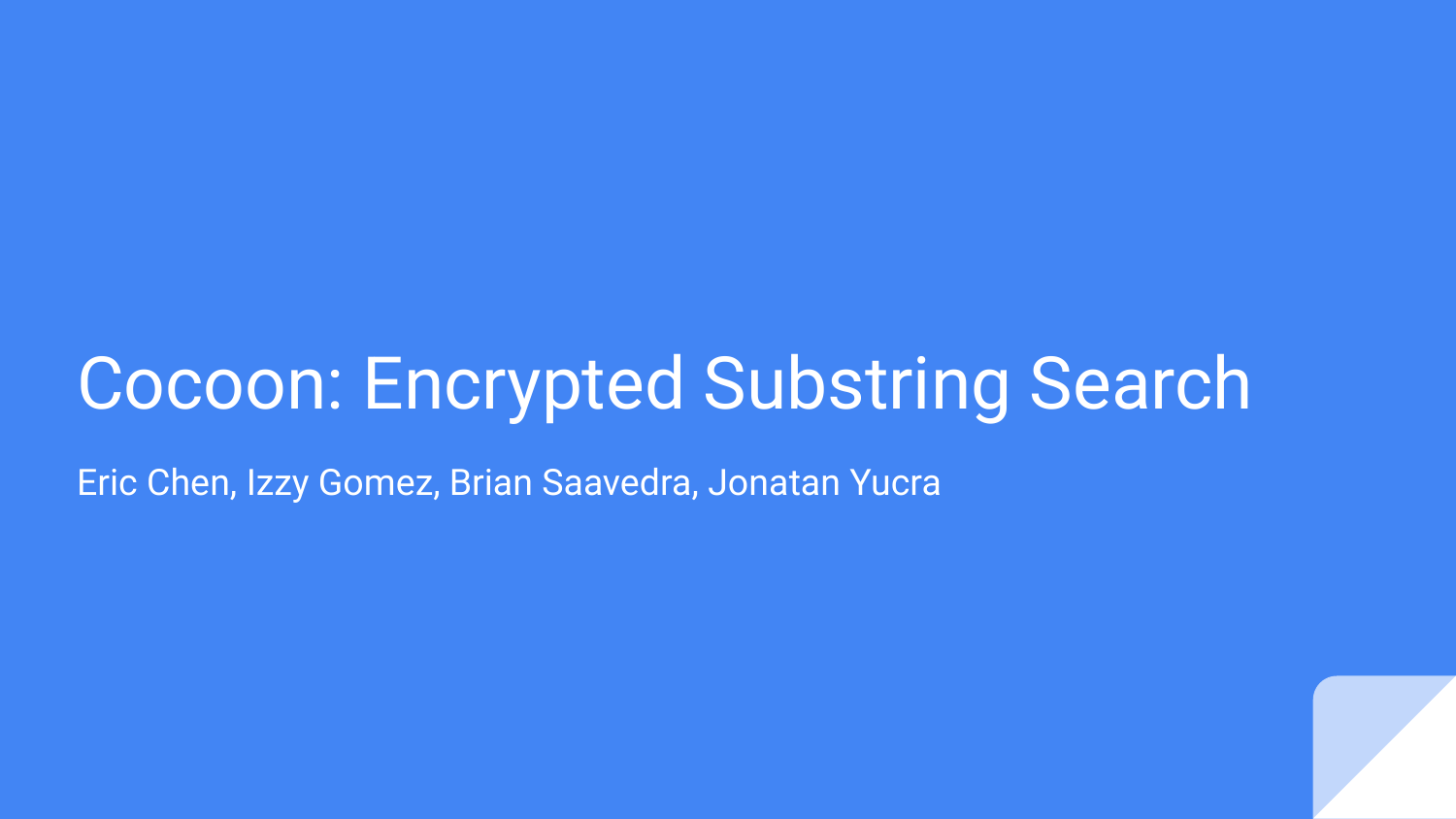

# Cocoon: Encrypted Substring Search
Eric Chen, Izzy Gomez, Brian Saavedra, Jonatan Yucra